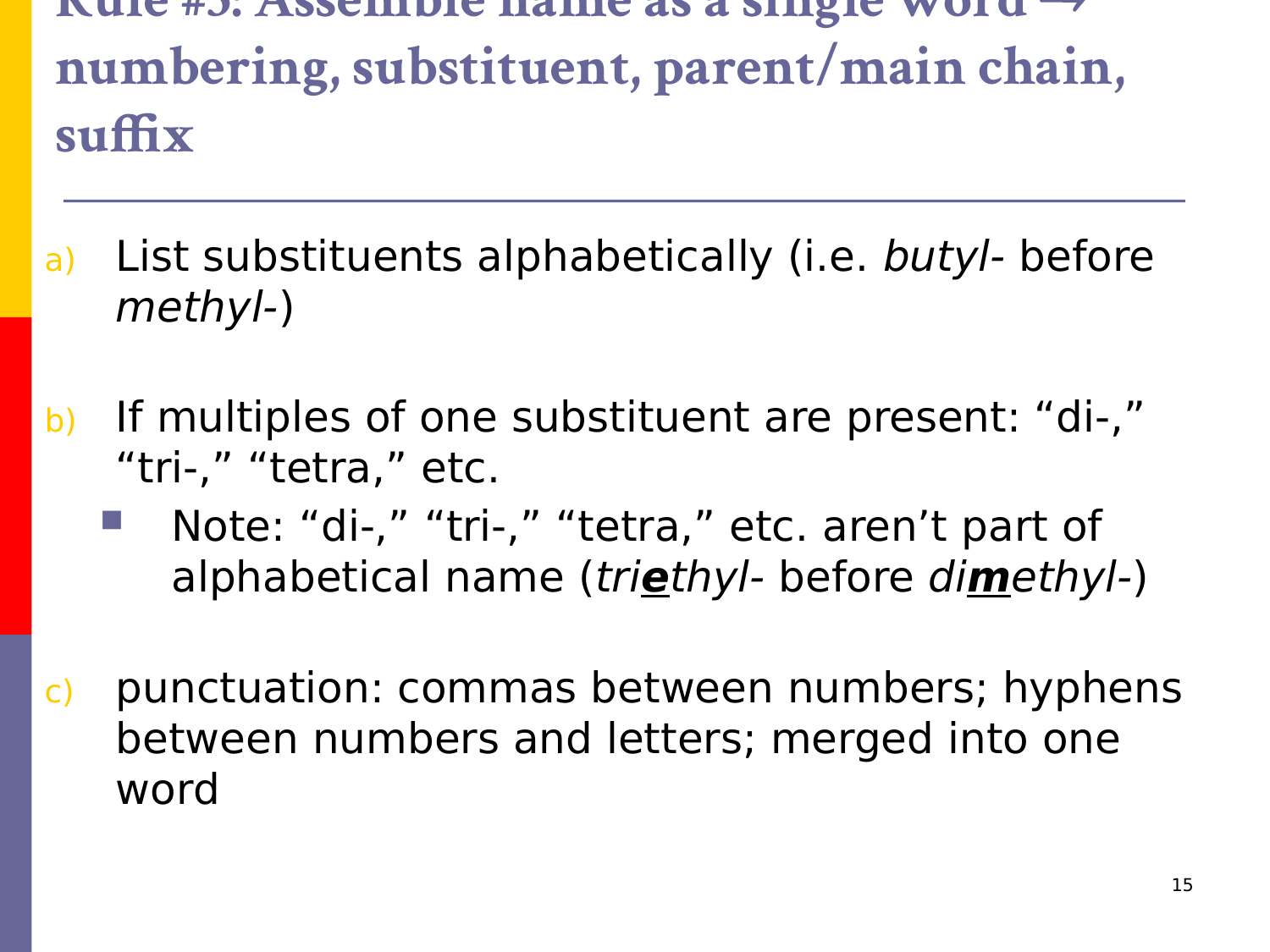

# Rule #5: Assemble name as a single word → numbering, substituent, parent/main chain, suffix
List substituents alphabetically (i.e. butyl- before methyl-)
If multiples of one substituent are present: “di-,” “tri-,” “tetra,” etc.
Note: “di-,” “tri-,” “tetra,” etc. aren’t part of alphabetical name (triethyl- before dimethyl-)
punctuation: commas between numbers; hyphens between numbers and letters; merged into one word

15